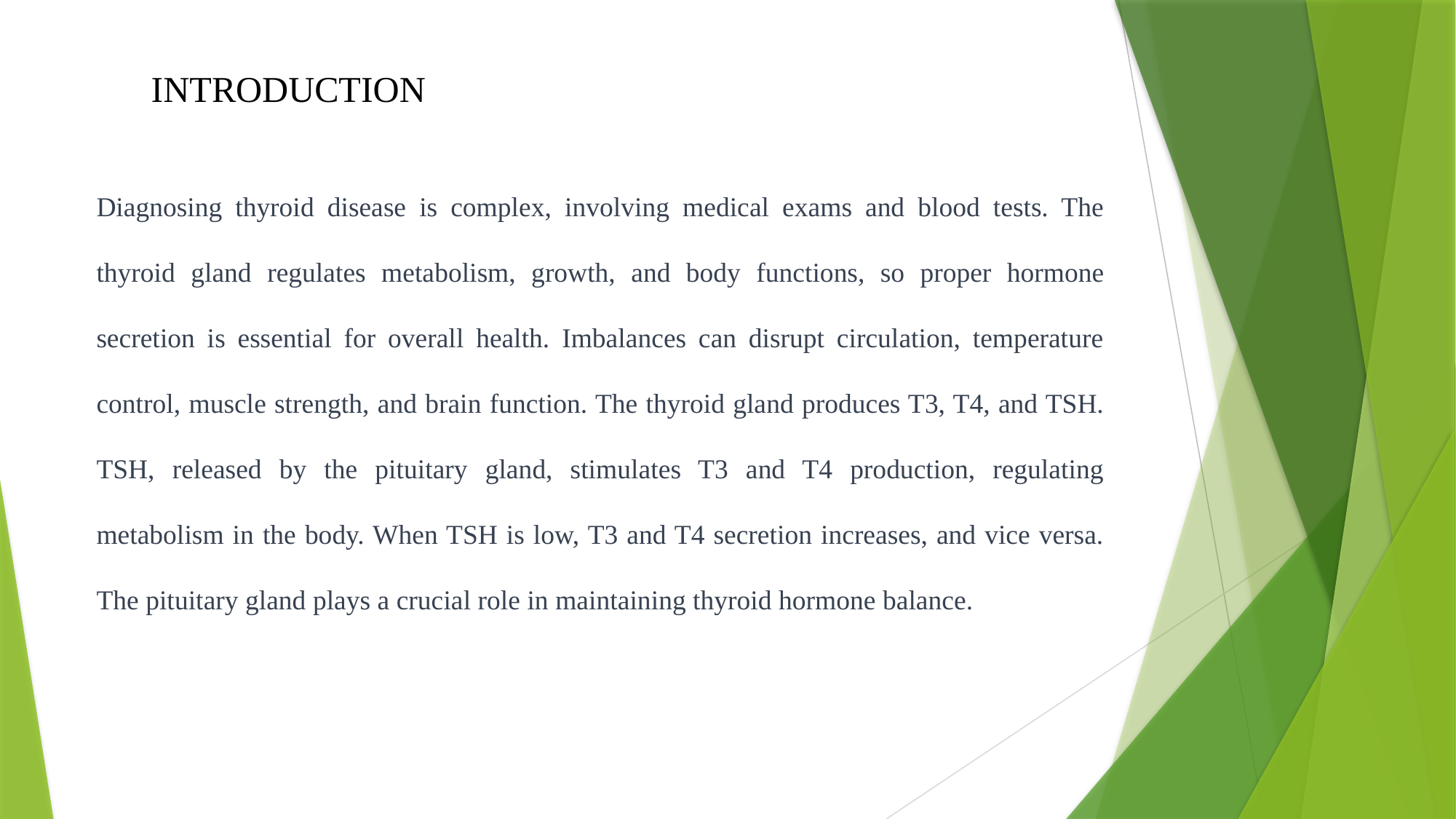

INTRODUCTION
Diagnosing thyroid disease is complex, involving medical exams and blood tests. The thyroid gland regulates metabolism, growth, and body functions, so proper hormone secretion is essential for overall health. Imbalances can disrupt circulation, temperature control, muscle strength, and brain function. The thyroid gland produces T3, T4, and TSH. TSH, released by the pituitary gland, stimulates T3 and T4 production, regulating metabolism in the body. When TSH is low, T3 and T4 secretion increases, and vice versa. The pituitary gland plays a crucial role in maintaining thyroid hormone balance.